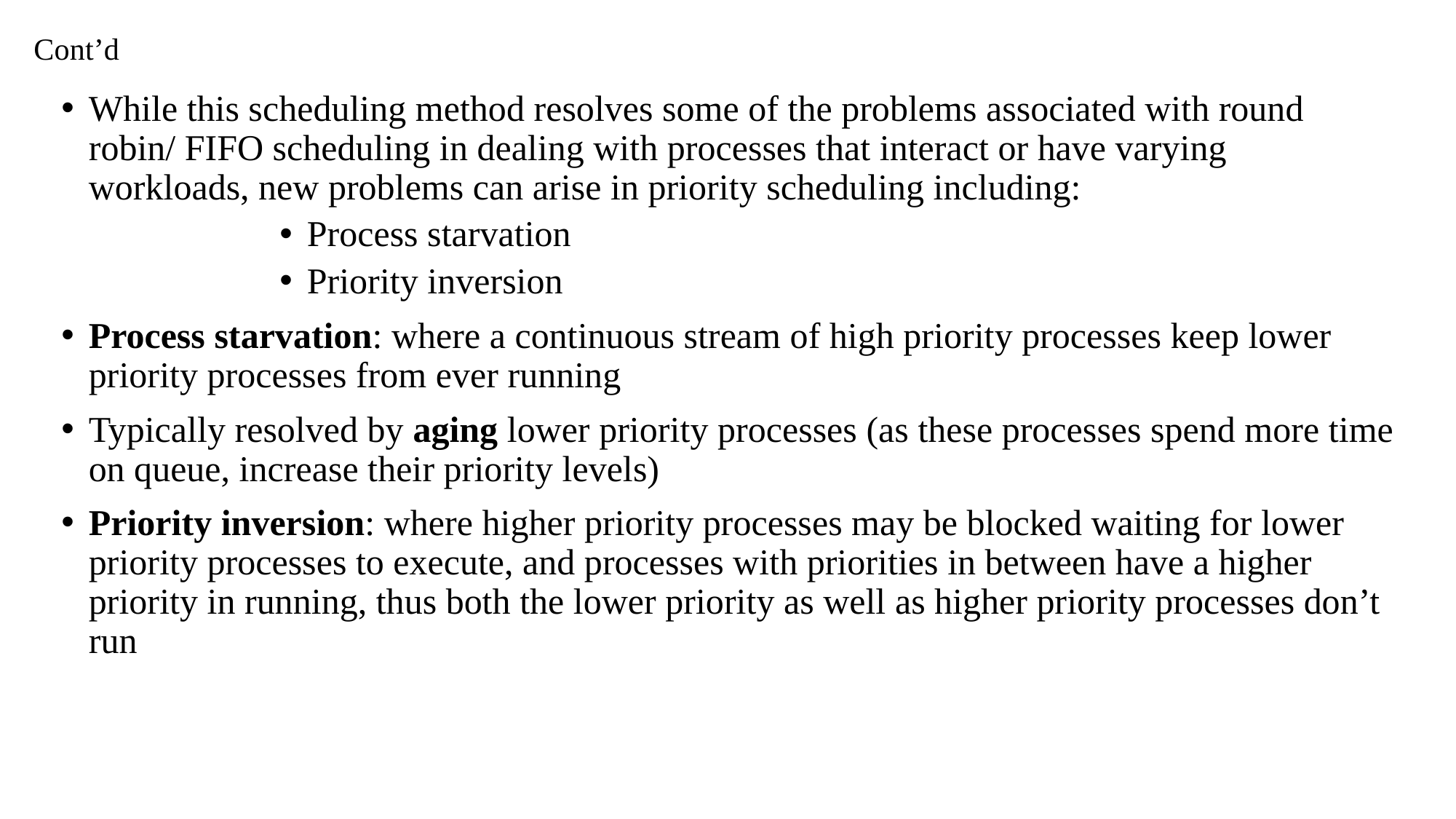

# Cont’d
While this scheduling method resolves some of the problems associated with round robin/ FIFO scheduling in dealing with processes that interact or have varying workloads, new problems can arise in priority scheduling including:
Process starvation
Priority inversion
Process starvation: where a continuous stream of high priority processes keep lower priority processes from ever running
Typically resolved by aging lower priority processes (as these processes spend more time on queue, increase their priority levels)
Priority inversion: where higher priority processes may be blocked waiting for lower priority processes to execute, and processes with priorities in between have a higher priority in running, thus both the lower priority as well as higher priority processes don’t run